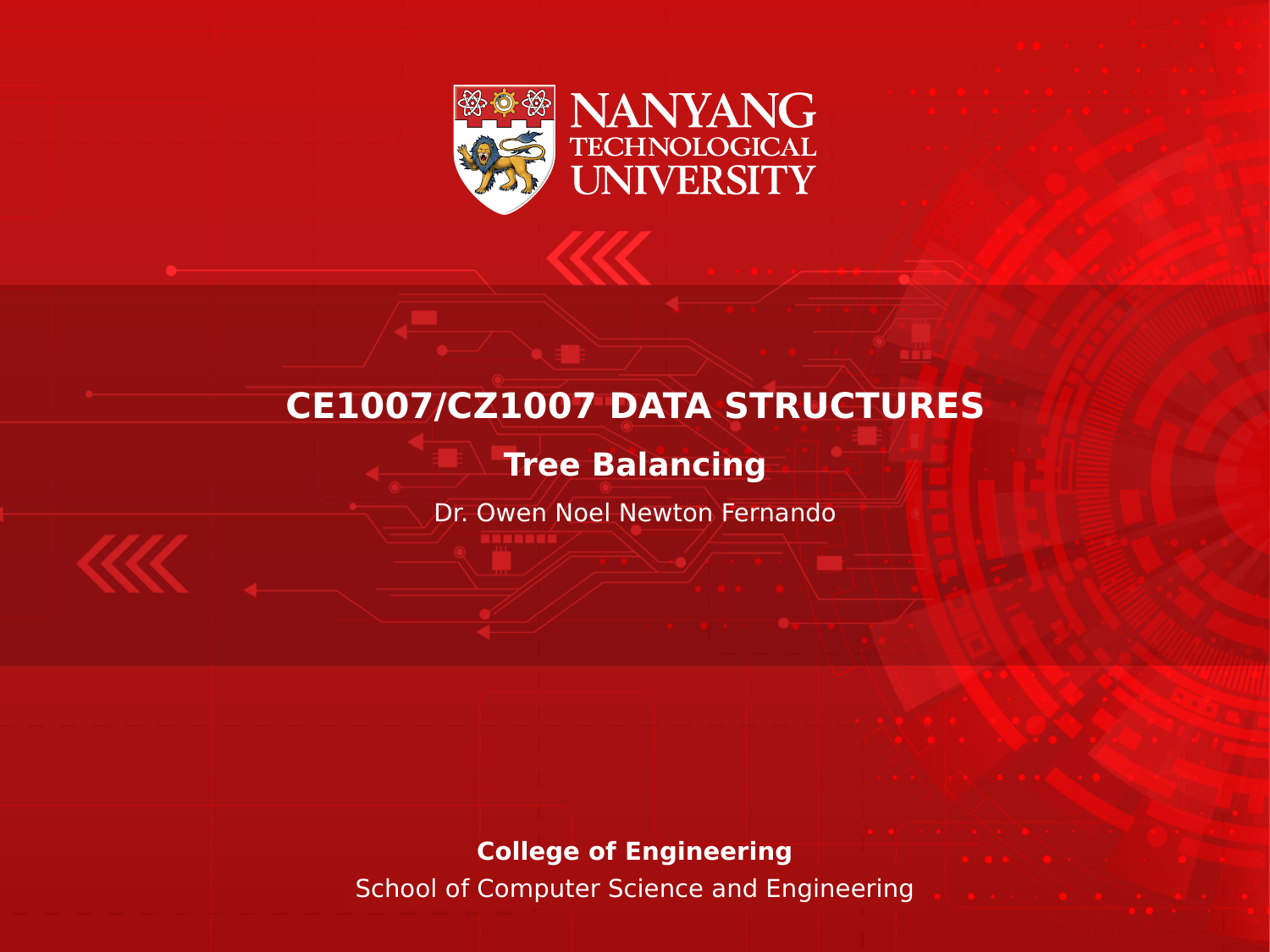

CE1007/CZ1007 DATA STRUCTURES
Tree Balancing
Dr. Owen Noel Newton Fernando
School of Computer Science and Engineering